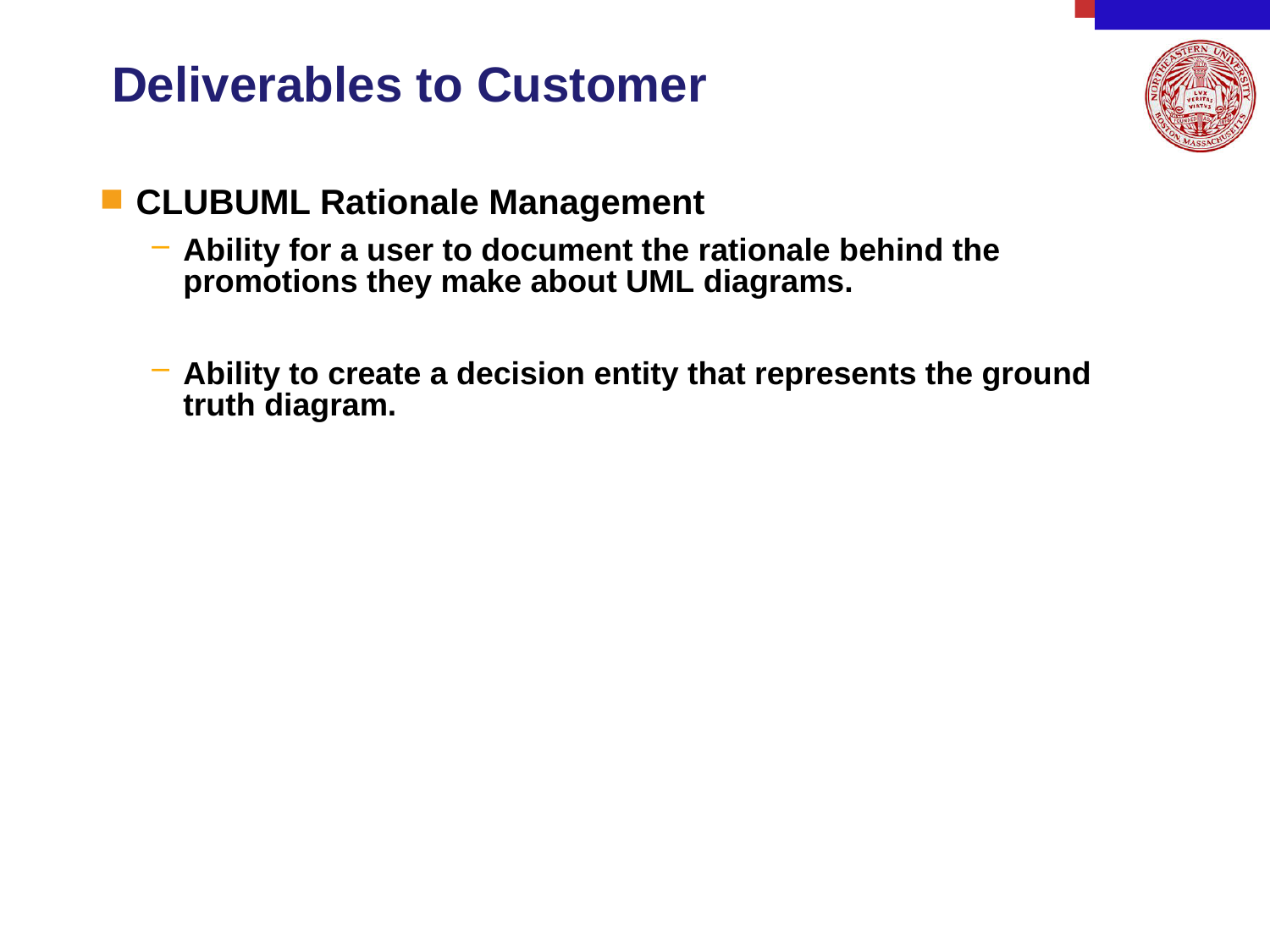

# Deliverables to Customer
CLUBUML Rationale Management
Ability for a user to document the rationale behind the promotions they make about UML diagrams.

Ability to create a decision entity that represents the ground truth diagram.